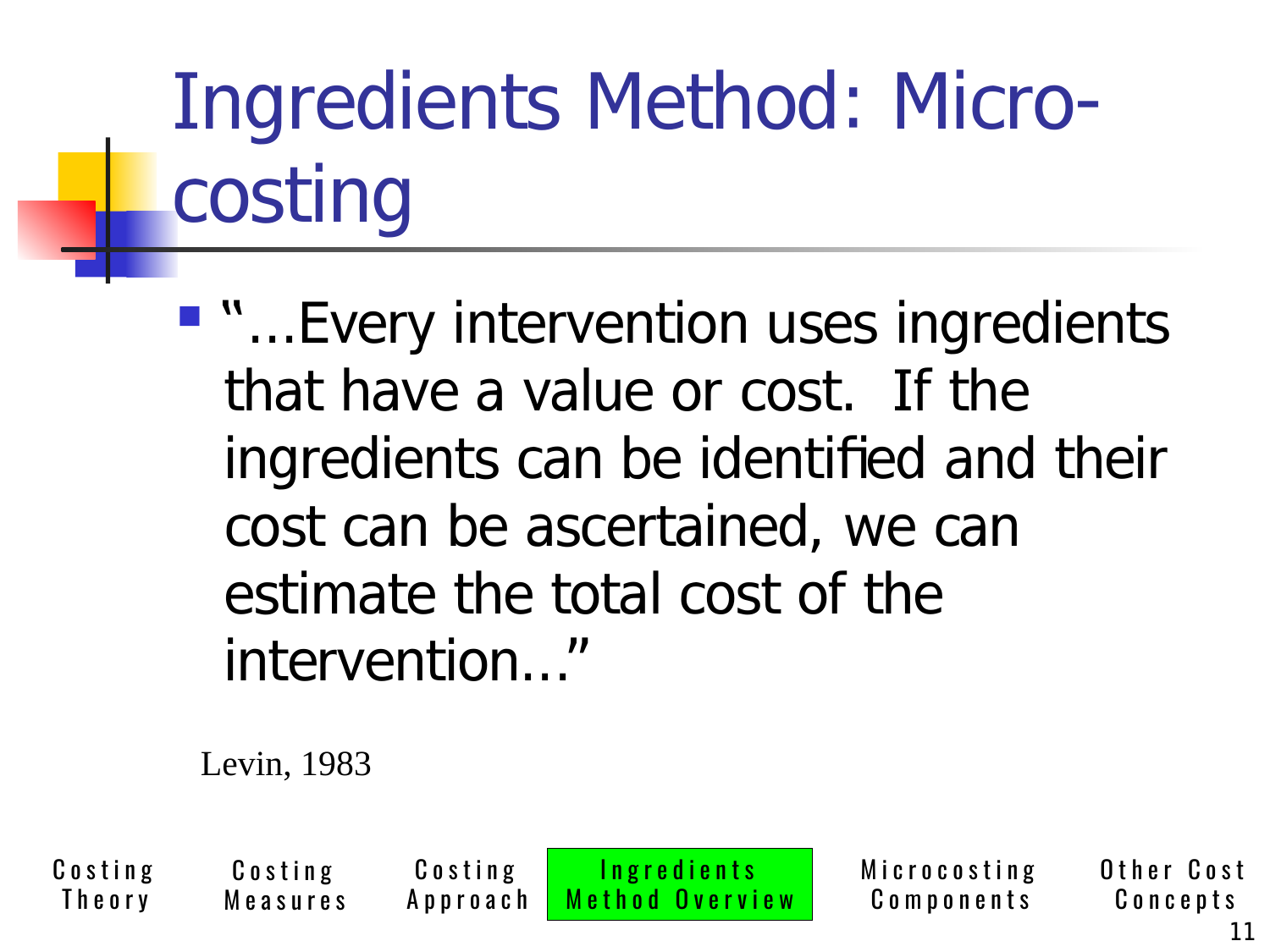

# Ingredients Method: Micro-costing
“...Every intervention uses ingredients that have a value or cost.  If the ingredients can be identified and their cost can be ascertained, we can estimate the total cost of the intervention...”
Levin, 1983
Costing Theory
Ingredients Method Overview
Microcosting Components
Other Cost Concepts
Costing Approach
Costing Measures

11